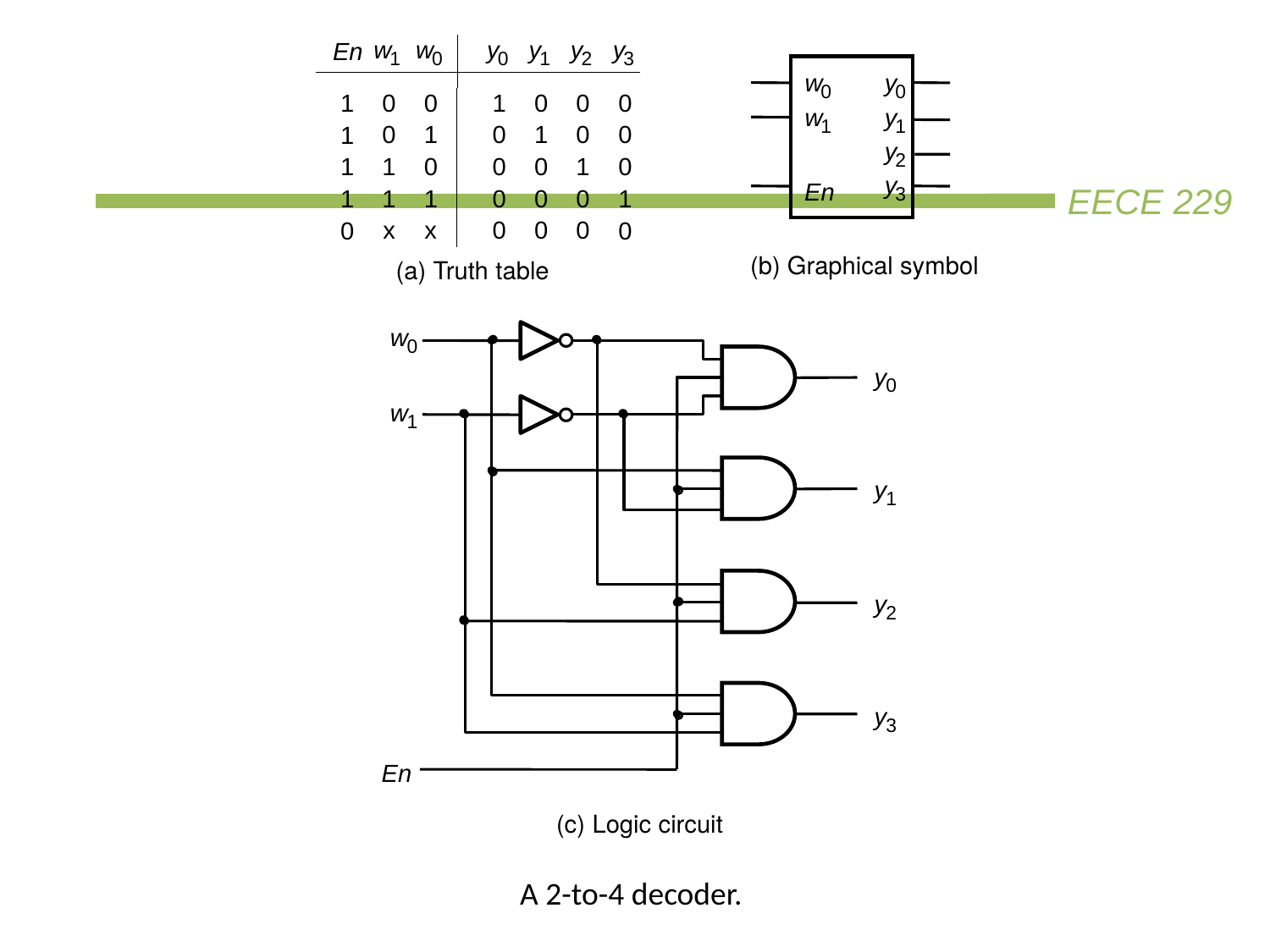

w
w
y
y
y
y

En
1
0
0
1
2
3

w
y

0
0

0
0
0
1
0
0
1
w
y
1
1

0
1
0
1
0
0
1

y
2
1
1
0
0
0
1
0

y
En
3
1
1
1
0
0
0
1

x
x
0
0
0
0
0
(b) Graphical symbol
(a) Truth table
w

0

y
0

w
1

y

1

y

2

y

3

En

(c) Logic circuit
A 2-to-4 decoder.